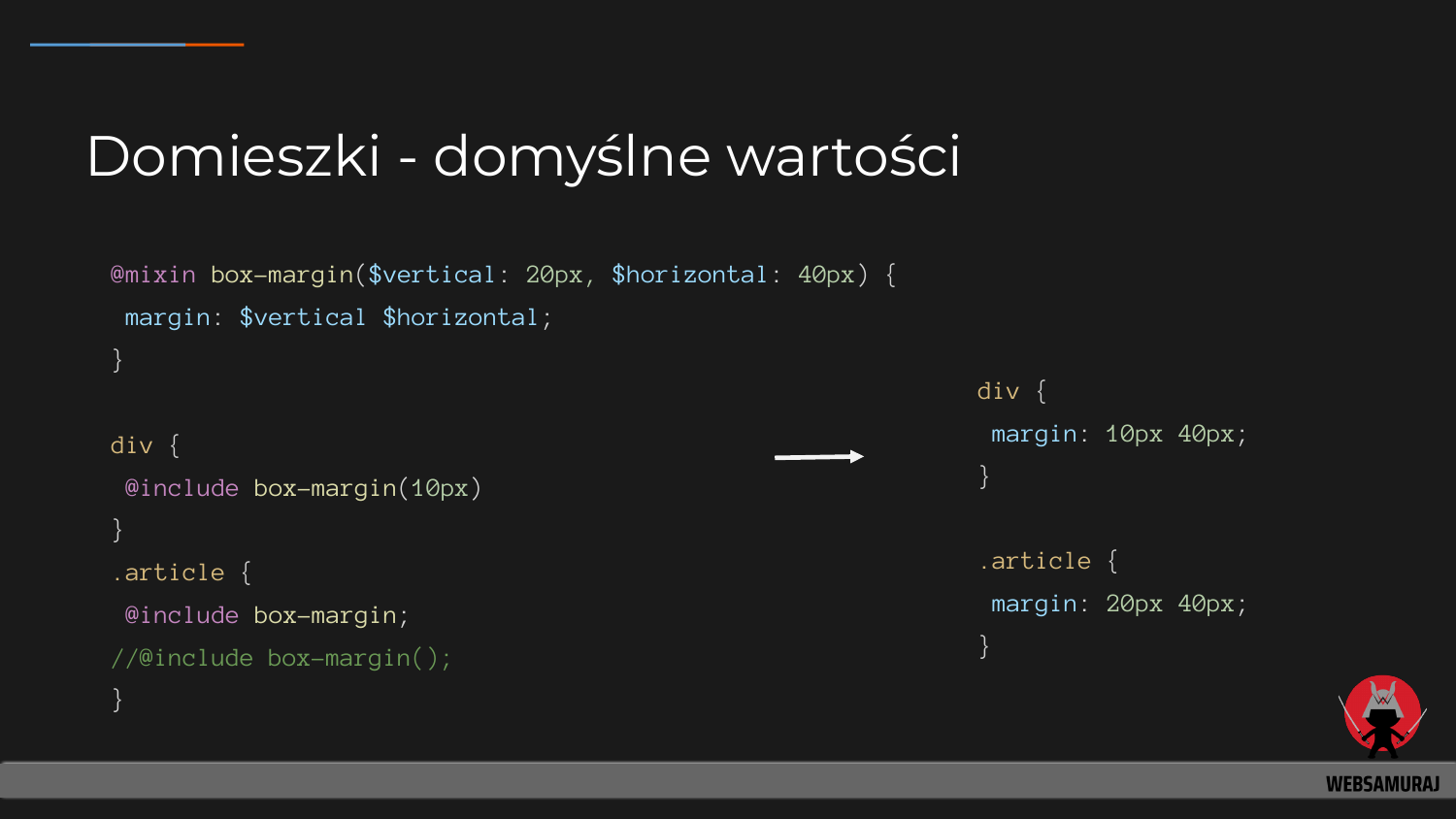

# Domieszki - domyślne wartości
@mixin box-margin($vertical: 20px, $horizontal: 40px) {
 margin: $vertical $horizontal;
}

div {
 @include box-margin(10px)
}
.article {
 @include box-margin;
//@include box-margin();
}

div {
 margin: 10px 40px;
}

.article {
 margin: 20px 40px;
}